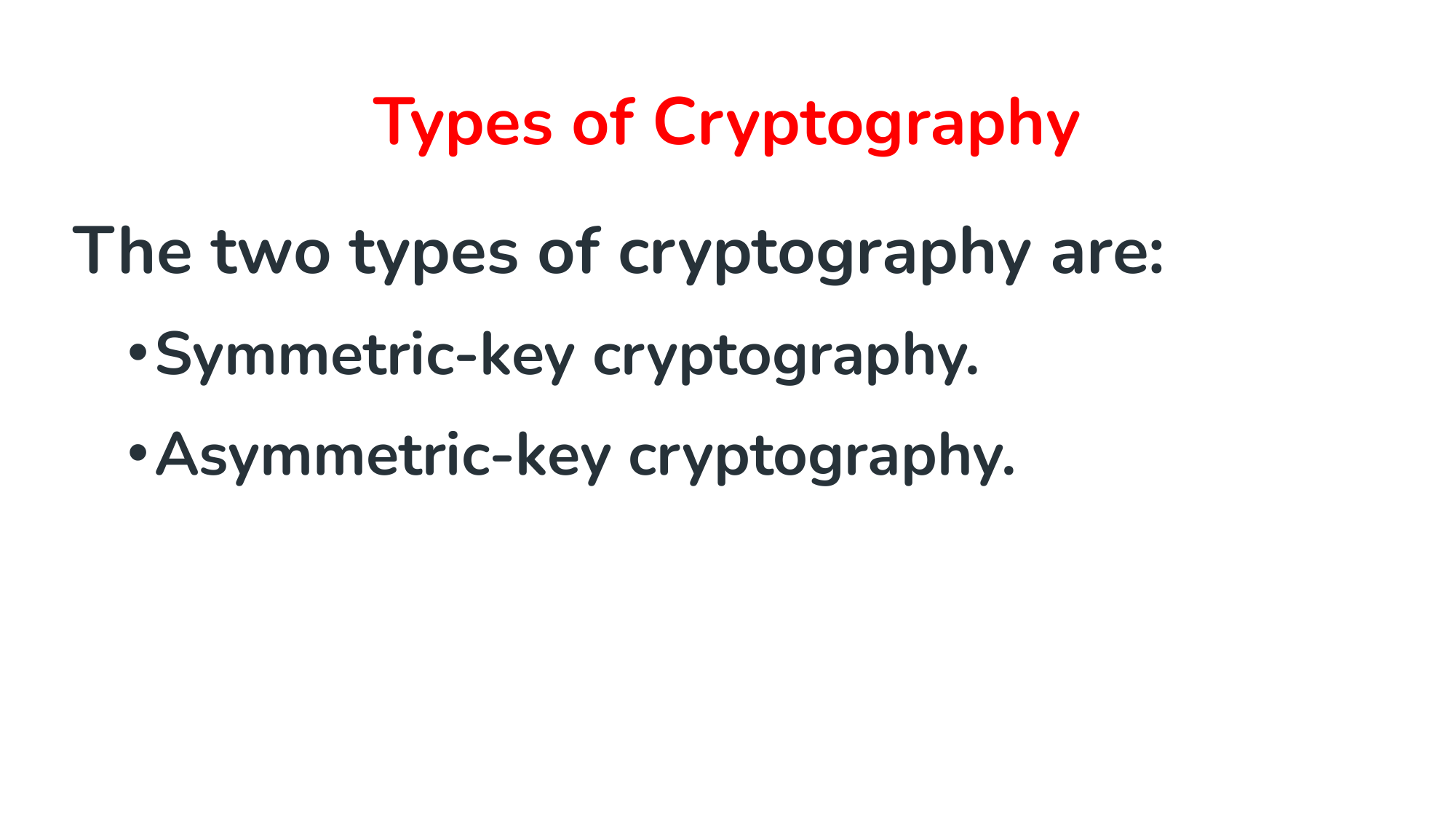

# Types of Cryptography
The two types of cryptography are:
Symmetric-key cryptography.
Asymmetric-key cryptography.